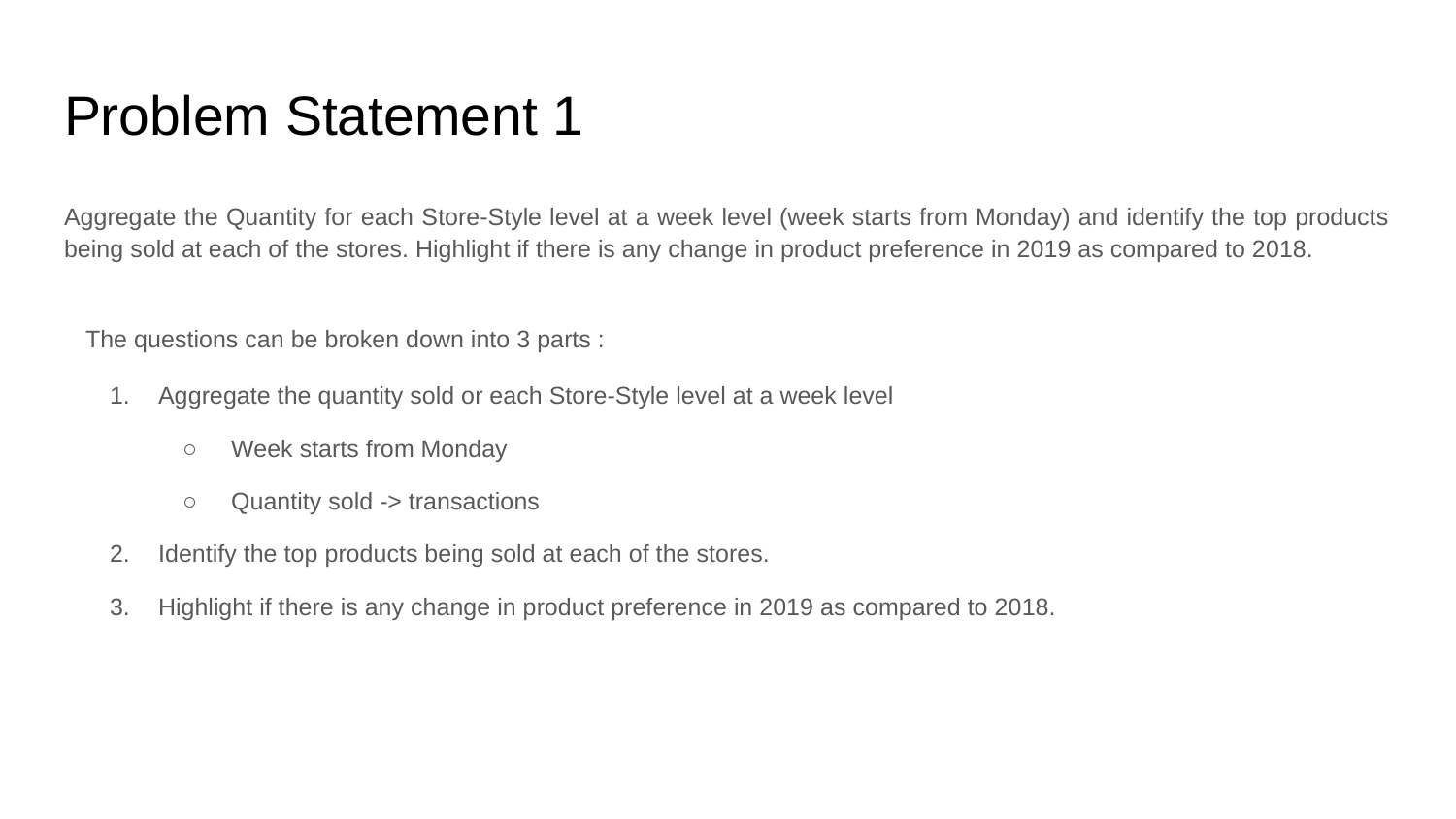

# Problem Statement 1
Aggregate the Quantity for each Store-Style level at a week level (week starts from Monday) and identify the top products being sold at each of the stores. Highlight if there is any change in product preference in 2019 as compared to 2018.
The questions can be broken down into 3 parts :
Aggregate the quantity sold or each Store-Style level at a week level
Week starts from Monday
Quantity sold -> transactions
Identify the top products being sold at each of the stores.
Highlight if there is any change in product preference in 2019 as compared to 2018.